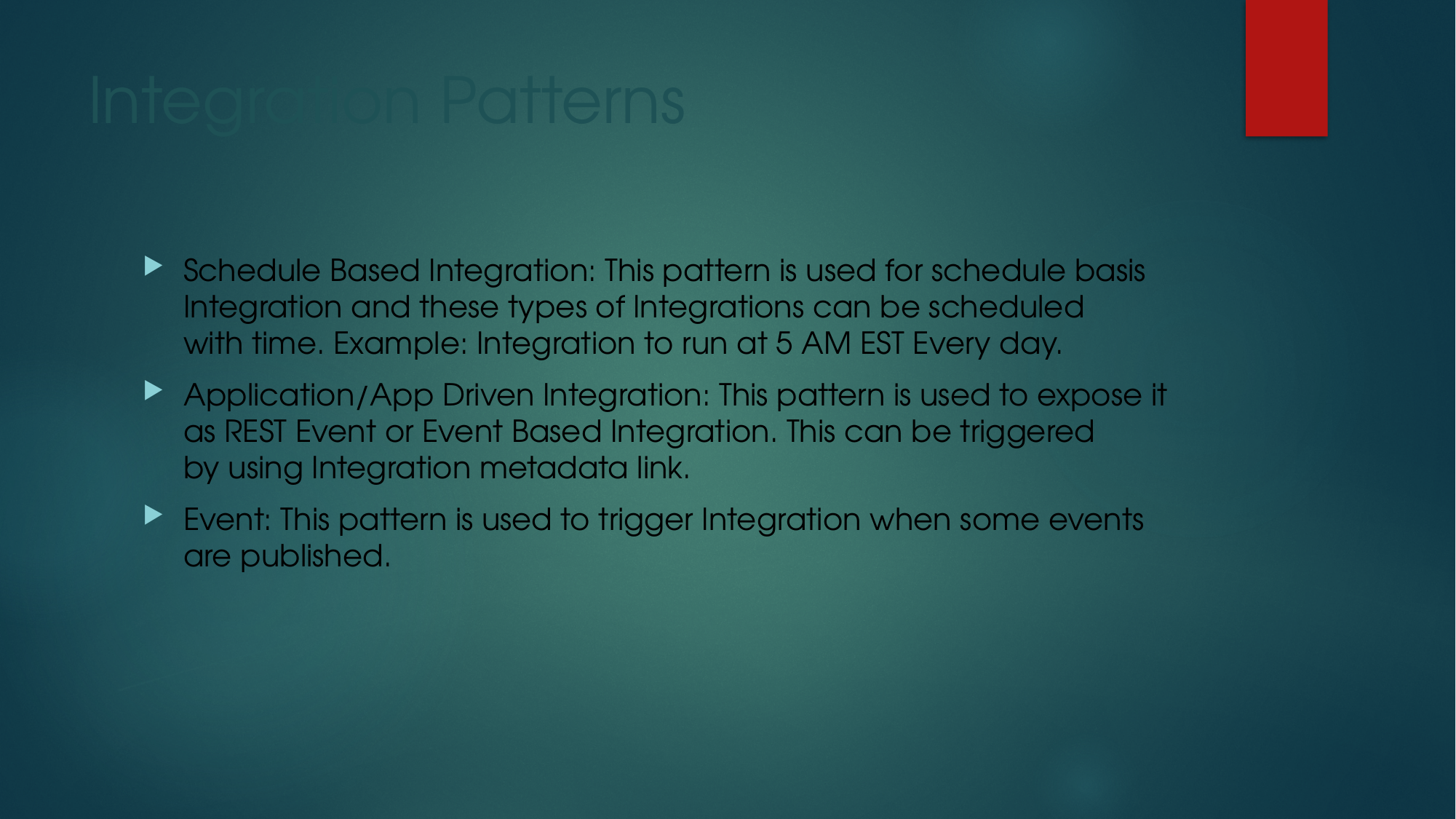

# Integration Patterns
Schedule Based Integration: This pattern is used for schedule basis Integration and these types of Integrations can be scheduled with time. Example: Integration to run at 5 AM EST Every day.
Application/App Driven Integration: This pattern is used to expose it as REST Event or Event Based Integration. This can be triggered by using Integration metadata link.
Event: This pattern is used to trigger Integration when some events are published.